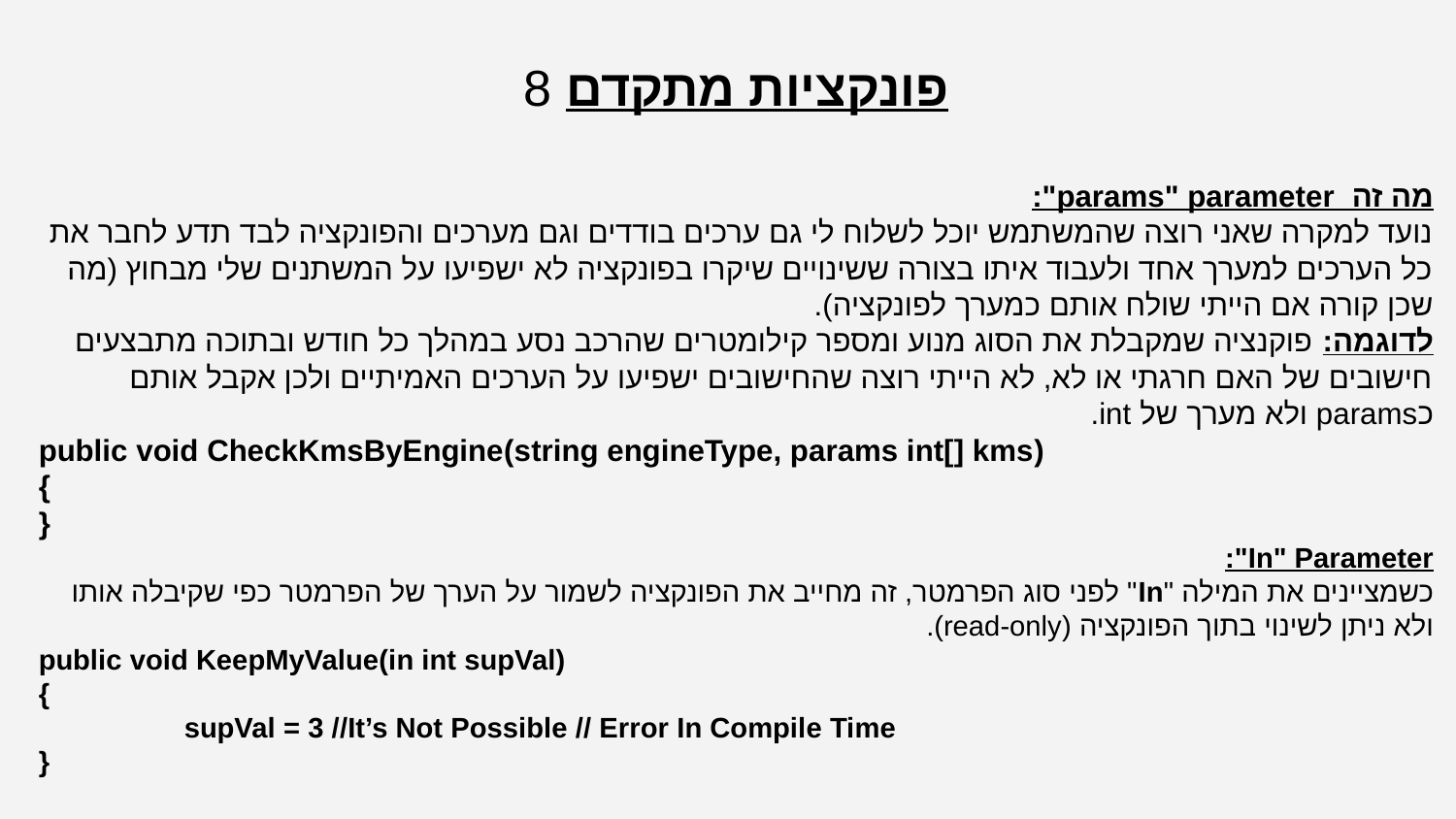

פונקציות מתקדם 8

מה זה  params" parameter":
נועד למקרה שאני רוצה שהמשתמש יוכל לשלוח לי גם ערכים בודדים וגם מערכים והפונקציה לבד תדע לחבר את כל הערכים למערך אחד ולעבוד איתו בצורה ששינויים שיקרו בפונקציה לא ישפיעו על המשתנים שלי מבחוץ (מה שכן קורה אם הייתי שולח אותם כמערך לפונקציה).
לדוגמה: פוקנציה שמקבלת את הסוג מנוע ומספר קילומטרים שהרכב נסע במהלך כל חודש ובתוכה מתבצעים חישובים של האם חרגתי או לא, לא הייתי רוצה שהחישובים ישפיעו על הערכים האמיתיים ולכן אקבל אותם כparams ולא מערך של int.
public void CheckKmsByEngine(string engineType, params int[] kms)
{
}
In" Parameter":
כשמציינים את המילה "In" לפני סוג הפרמטר, זה מחייב את הפונקציה לשמור על הערך של הפרמטר כפי שקיבלה אותו ולא ניתן לשינוי בתוך הפונקציה (read-only).
public void KeepMyValue(in int supVal)
{
	supVal = 3 //It’s Not Possible // Error In Compile Time
}